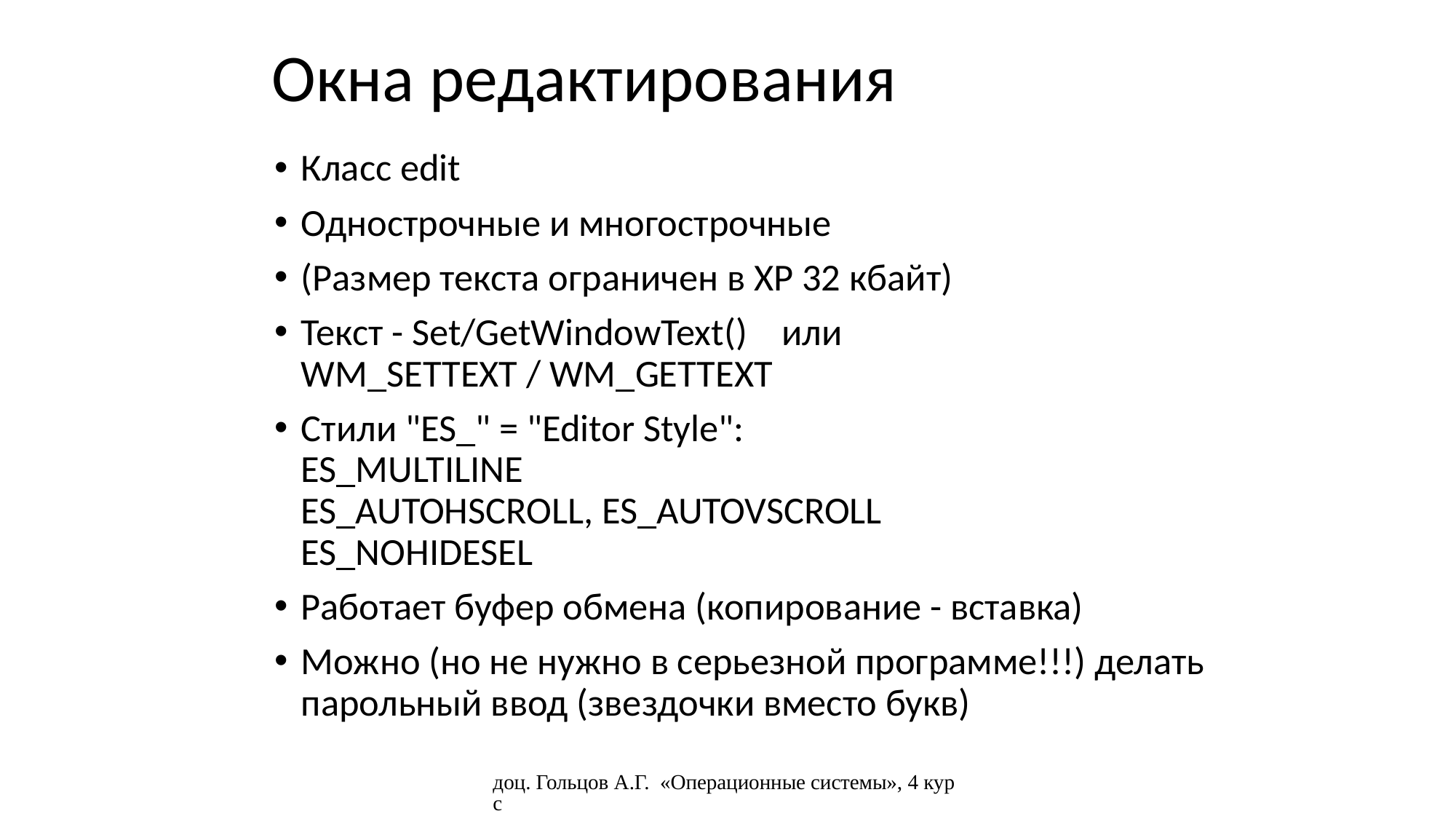

# Окна редактирования
Класс edit
Однострочные и многострочные
(Размер текста ограничен в XP 32 кбайт)
Текст - Set/GetWindowText()    или
WM_SETTEXT / WM_GETTEXT
Стили "ES_" = "Editor Style":
ES_MULTILINE
ES_AUTOHSCROLL, ES_AUTOVSCROLL
ES_NOHIDESEL
Работает буфер обмена (копирование - вставка)
Можно (но не нужно в серьезной программе!!!) делать парольный ввод (звездочки вместо букв)
доц. Гольцов А.Г.  «Операционные системы», 4 курс